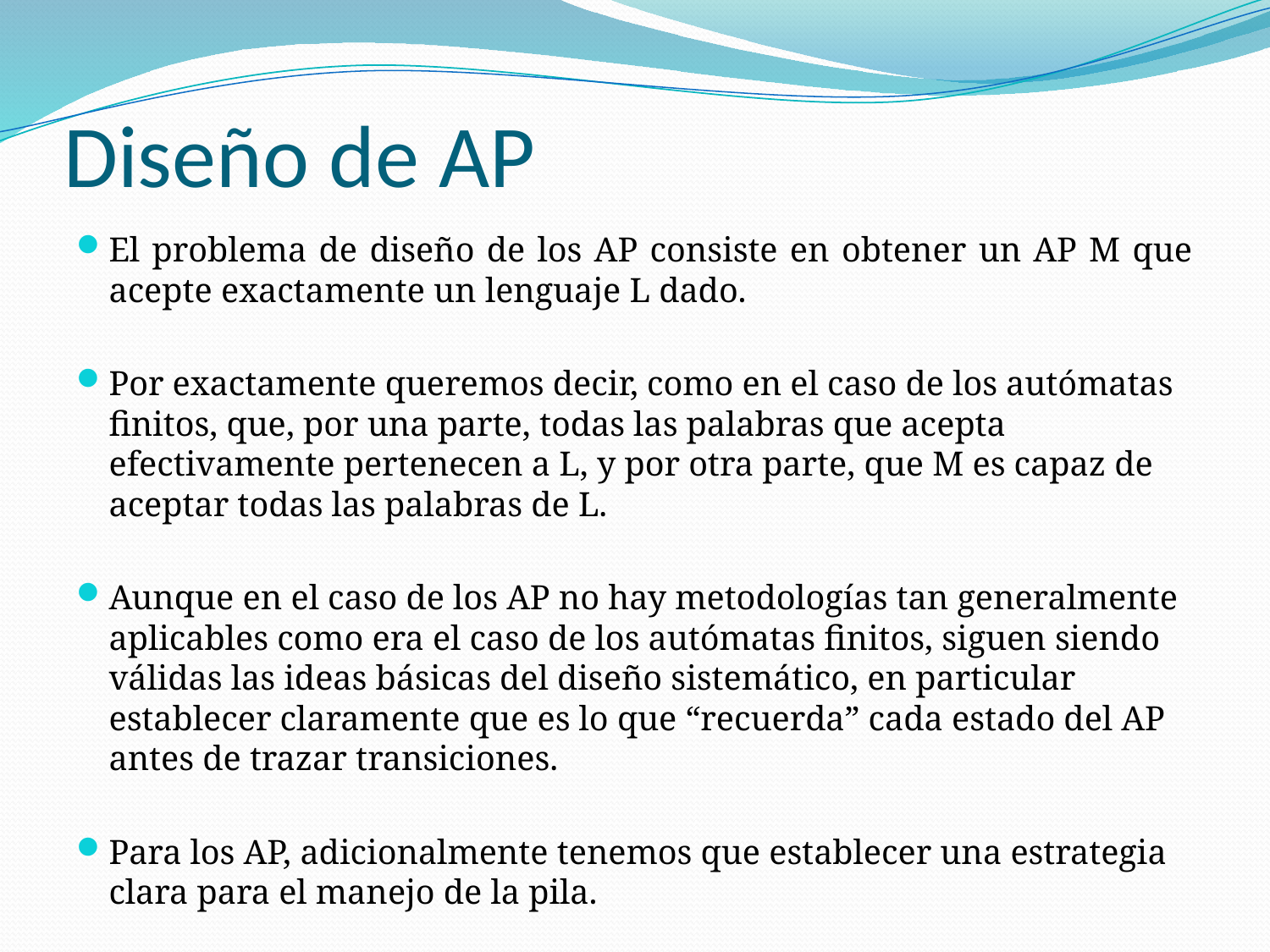

# Diseño de AP
El problema de diseño de los AP consiste en obtener un AP M que acepte exactamente un lenguaje L dado.

Por exactamente queremos decir, como en el caso de los autómatas finitos, que, por una parte, todas las palabras que acepta efectivamente pertenecen a L, y por otra parte, que M es capaz de aceptar todas las palabras de L.

Aunque en el caso de los AP no hay metodologías tan generalmente aplicables como era el caso de los autómatas finitos, siguen siendo válidas las ideas básicas del diseño sistemático, en particular establecer claramente que es lo que “recuerda” cada estado del AP antes de trazar transiciones.

Para los AP, adicionalmente tenemos que establecer una estrategia clara para el manejo de la pila.